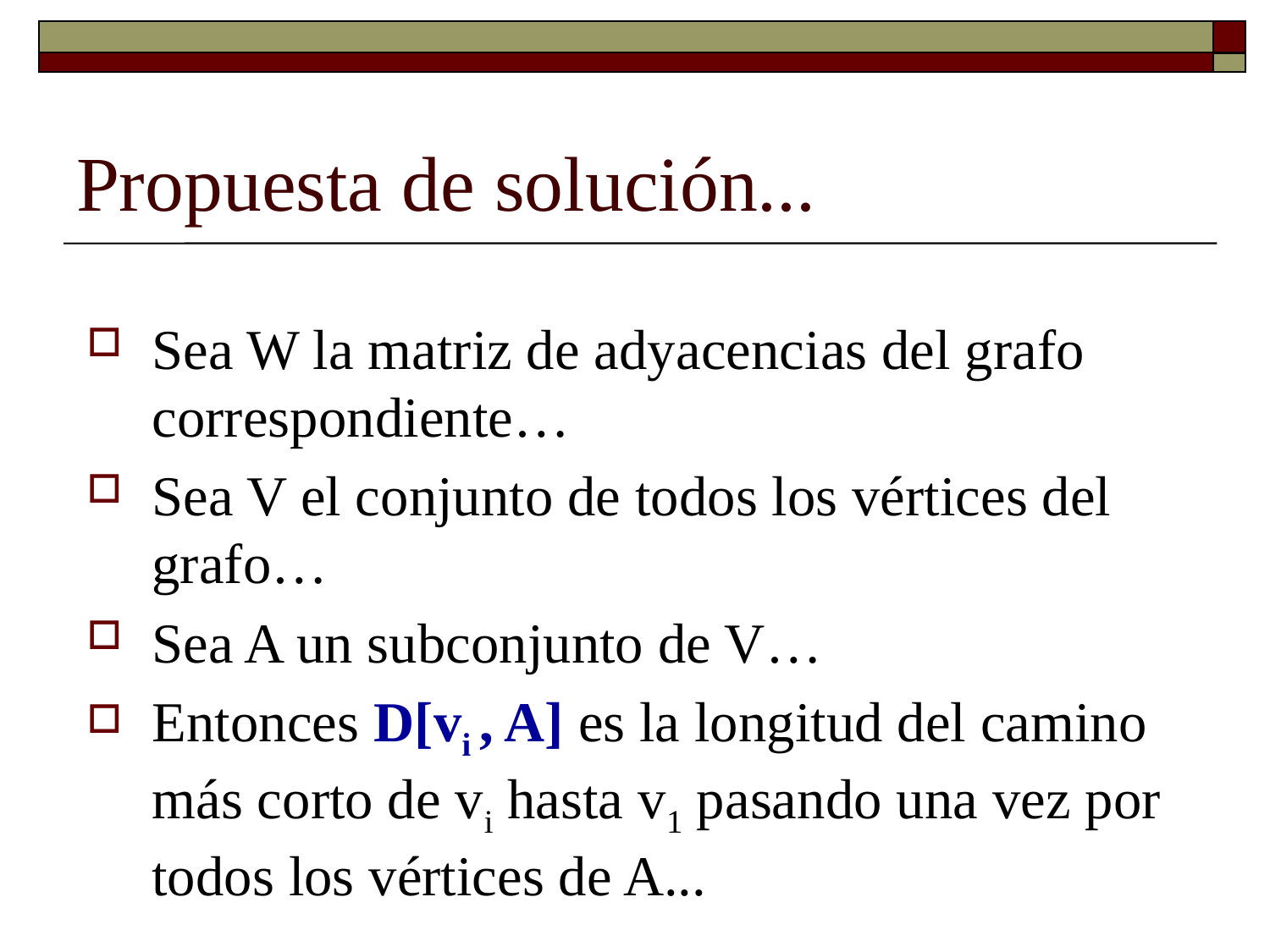

# Propuesta de solución...
Sea W la matriz de adyacencias del grafo correspondiente…
Sea V el conjunto de todos los vértices del grafo…
Sea A un subconjunto de V…
Entonces D[vi , A] es la longitud del camino más corto de vi hasta v1 pasando una vez por todos los vértices de A...